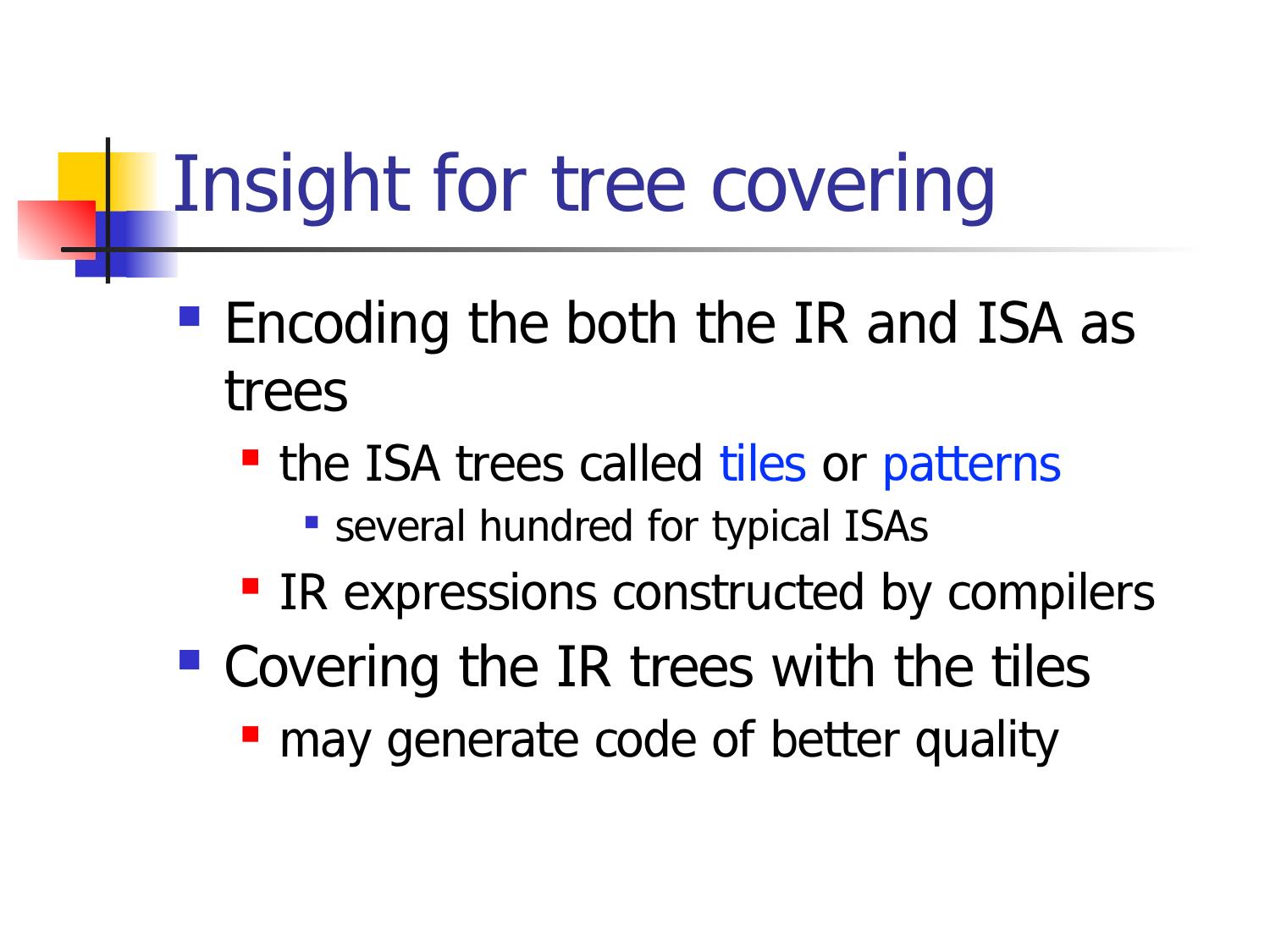

# Insight for tree covering
Encoding the both the IR and ISA as trees
the ISA trees called tiles or patterns
several hundred for typical ISAs
IR expressions constructed by compilers
Covering the IR trees with the tiles
may generate code of better quality